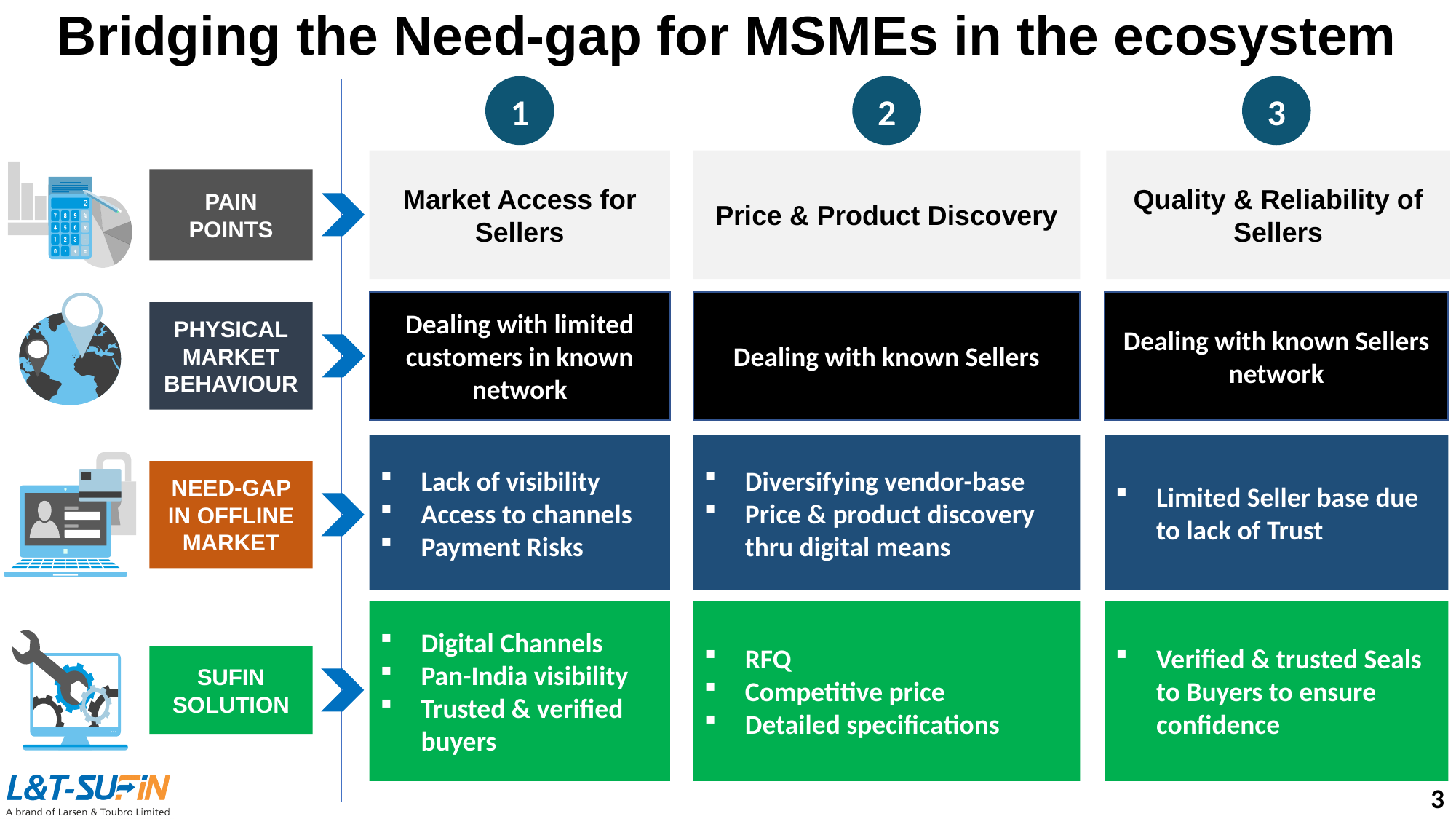

Bridging the Need-gap for MSMEs in the ecosystem
1
2
3
Market Access for Sellers
Price & Product Discovery
Quality & Reliability of Sellers

PAIN
POINTS

Dealing with limited customers in known network
Dealing with known Sellers
Dealing with known Sellers network

PHYSICAL MARKET BEHAVIOUR

Lack of visibility
Access to channels
Payment Risks
Diversifying vendor-base
Price & product discovery thru digital means
Limited Seller base due to lack of Trust

NEED-GAP IN OFFLINE MARKET

Digital Channels
Pan-India visibility
Trusted & verified buyers
RFQ
Competitive price
Detailed specifications
Verified & trusted Seals to Buyers to ensure confidence

SUFIN SOLUTION

3